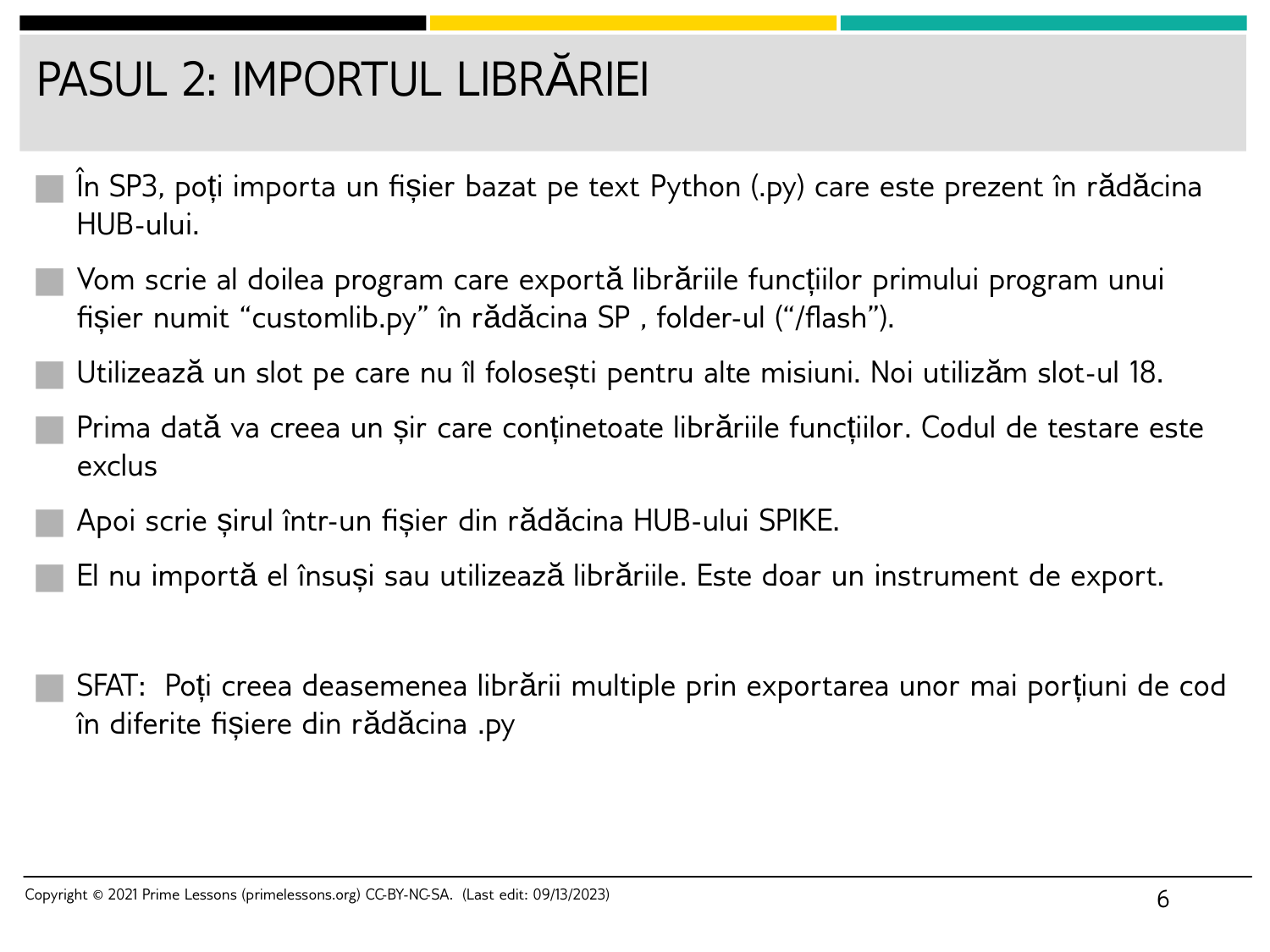

# PASUL 2: IMPORTUL LIBRĂRIEI
În SP3, poți importa un fișier bazat pe text Python (.py) care este prezent în rădăcina HUB-ului.
Vom scrie al doilea program care exportă librăriile funcțiilor primului program unui fișier numit “customlib.py” în rădăcina SP , folder-ul (“/flash”).
Utilizează un slot pe care nu îl folosești pentru alte misiuni. Noi utilizăm slot-ul 18.
Prima dată va creea un șir care conținetoate librăriile funcțiilor. Codul de testare este exclus
Apoi scrie șirul într-un fișier din rădăcina HUB-ului SPIKE.
El nu importă el însuși sau utilizează librăriile. Este doar un instrument de export.

SFAT:  Poți creea deasemenea librării multiple prin exportarea unor mai porțiuni de cod în diferite fișiere din rădăcina .py

6
Copyright © 2021 Prime Lessons (primelessons.org) CC-BY-NC-SA.  (Last edit: 09/13/2023)